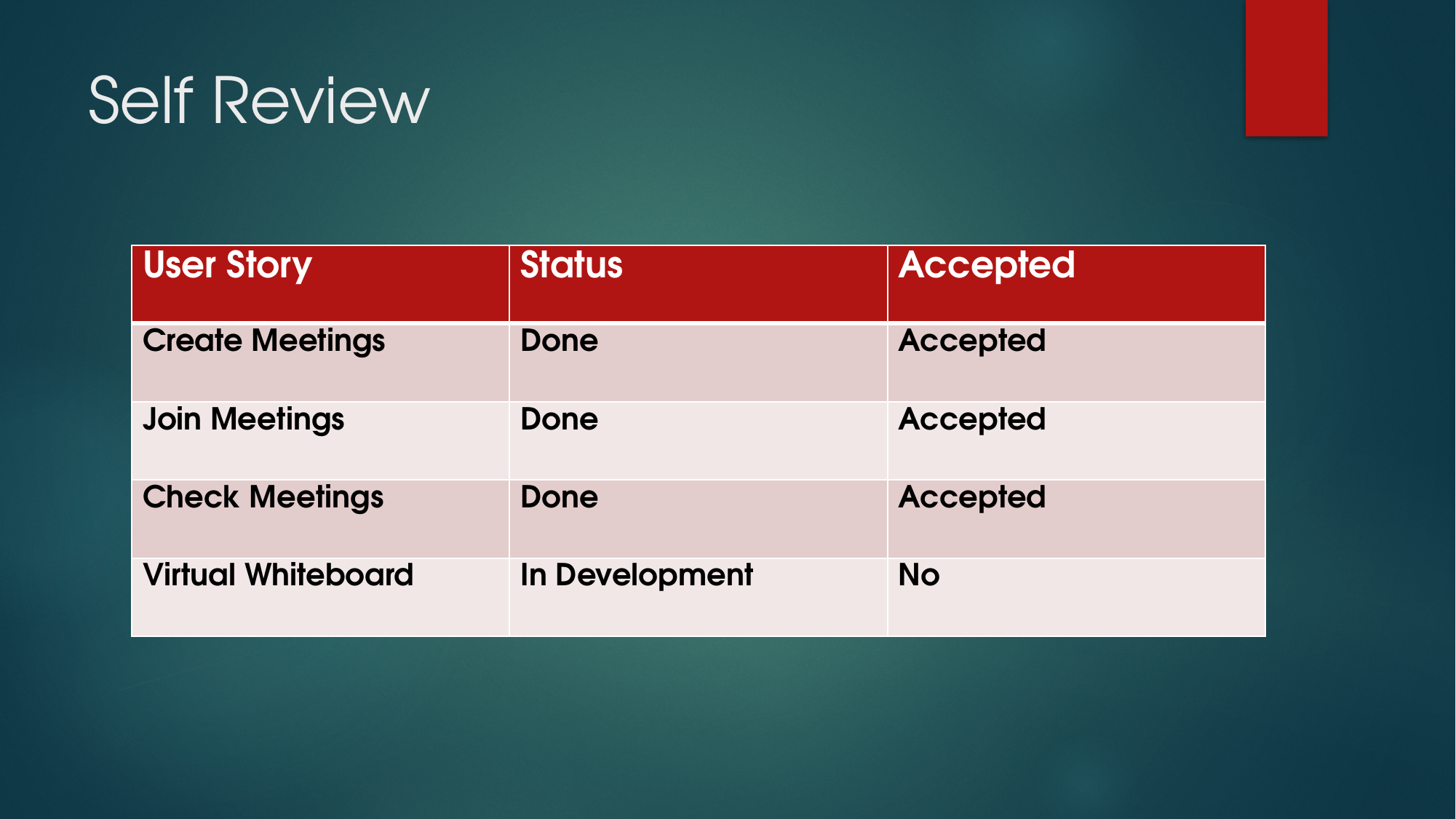

# Self Review
| User Story | Status | Accepted |
| --- | --- | --- |
| Create Meetings | Done | Accepted |
| Join Meetings | Done | Accepted |
| Check Meetings | Done | Accepted |
| Virtual Whiteboard | In Development | No |